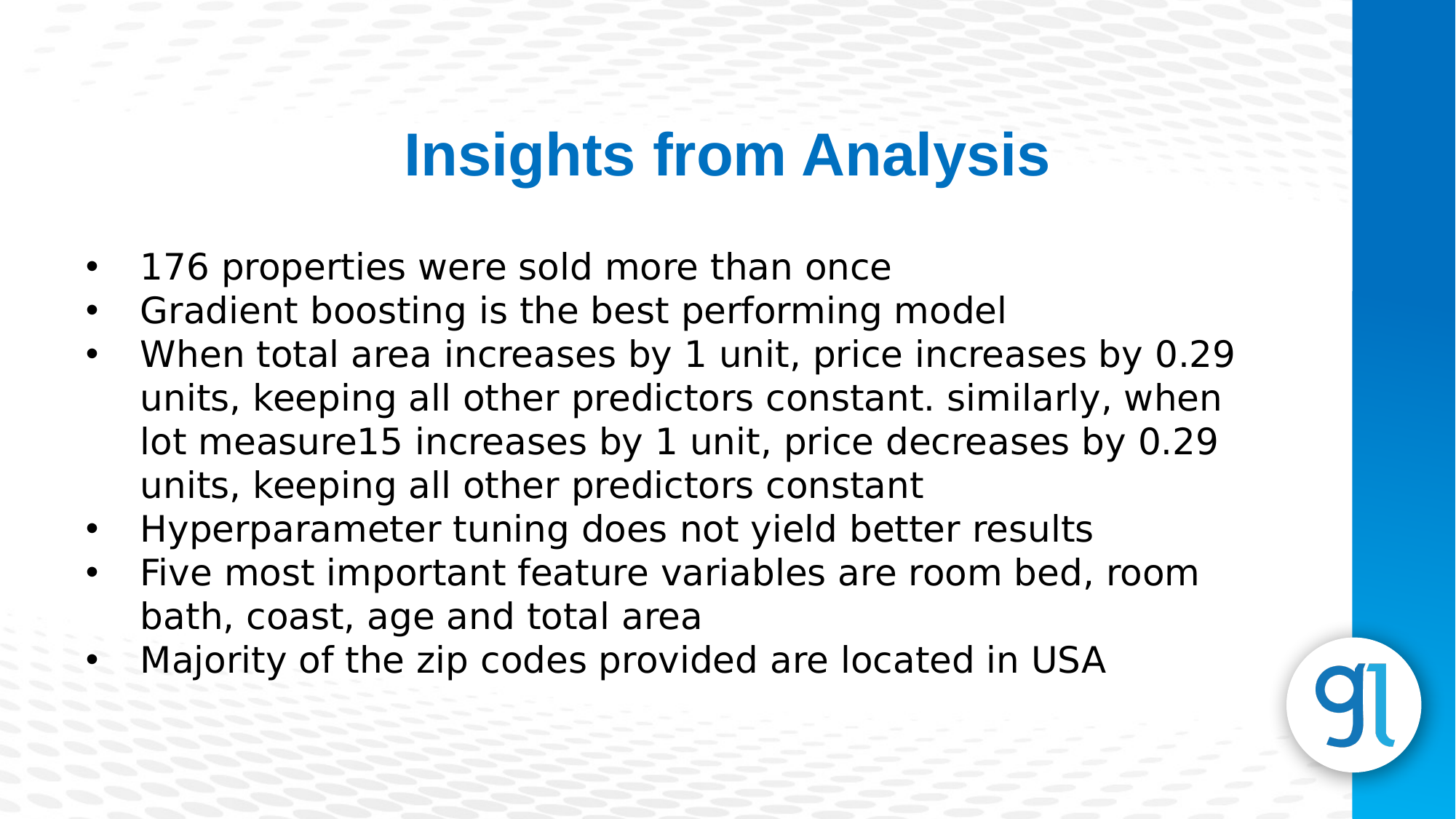

Insights from Analysis

176 properties were sold more than once
Gradient boosting is the best performing model
When total area increases by 1 unit, price increases by 0.29 units, keeping all other predictors constant. similarly, when lot measure15 increases by 1 unit, price decreases by 0.29 units, keeping all other predictors constant
Hyperparameter tuning does not yield better results
Five most important feature variables are room bed, room bath, coast, age and total area
Majority of the zip codes provided are located in USA